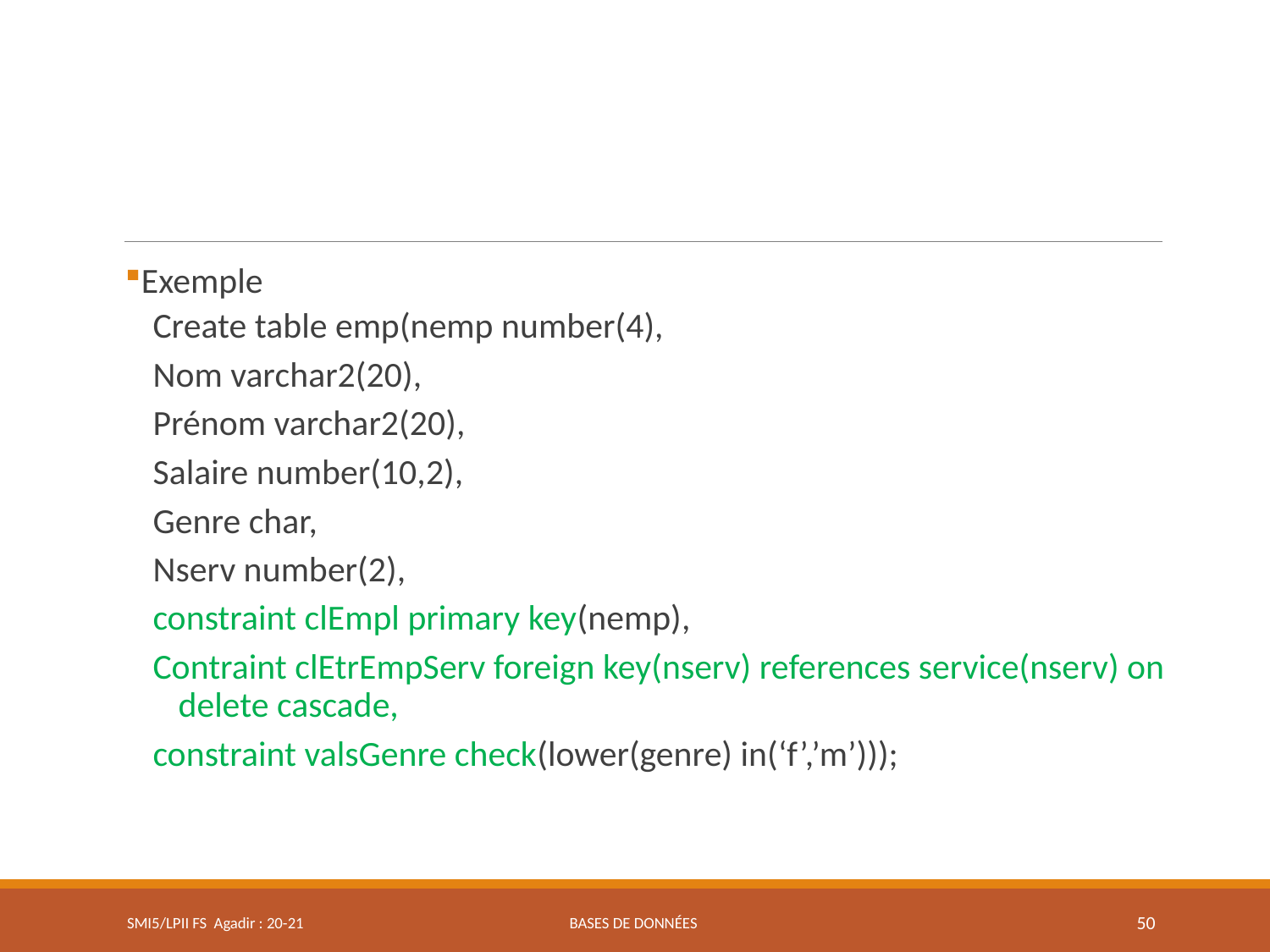

Exemple
Create table emp(nemp number(4),
Nom varchar2(20),
Prénom varchar2(20),
Salaire number(10,2),
Genre char,
Nserv number(2),
constraint clEmpl primary key(nemp),
Contraint clEtrEmpServ foreign key(nserv) references service(nserv) on delete cascade,
constraint valsGenre check(lower(genre) in(‘f’,’m’)));

SMI5/LPII FS  Agadir : 20-21
Bases de données
50